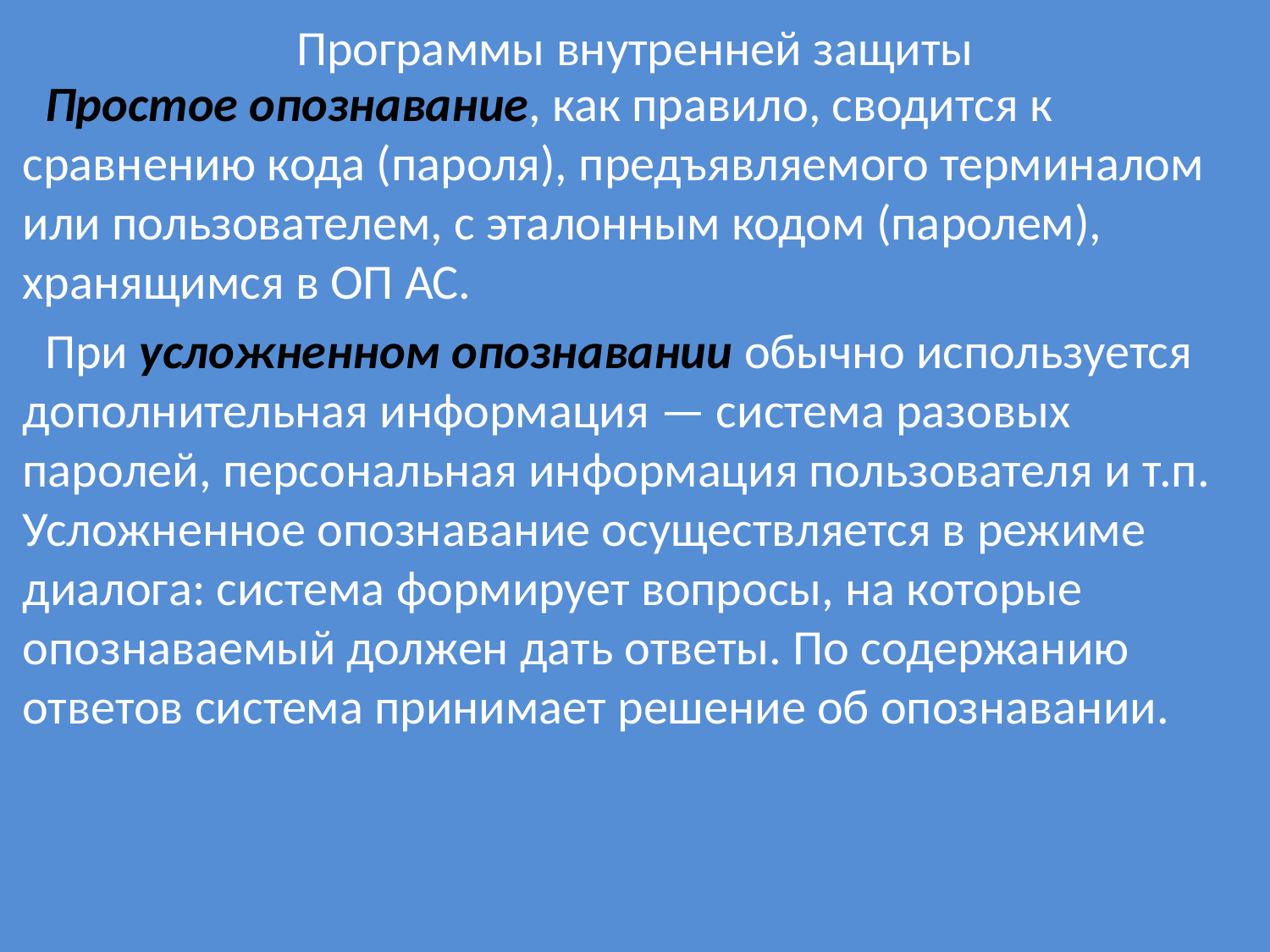

# Программы внутренней защиты
  Простое опознавание, как правило, сводится к сравнению кода (пароля), предъявляемого терминалом или пользователем, с эталонным кодом (паролем), хранящимся в ОП АС.
  При усложненном опознавании обычно используется дополнительная информация — система разовых паролей, персональная информация пользователя и т.п. Усложненное опознавание осуществляется в режиме диалога: система формирует вопросы, на которые опознаваемый должен дать ответы. По содержанию ответов система принимает решение об опознавании.